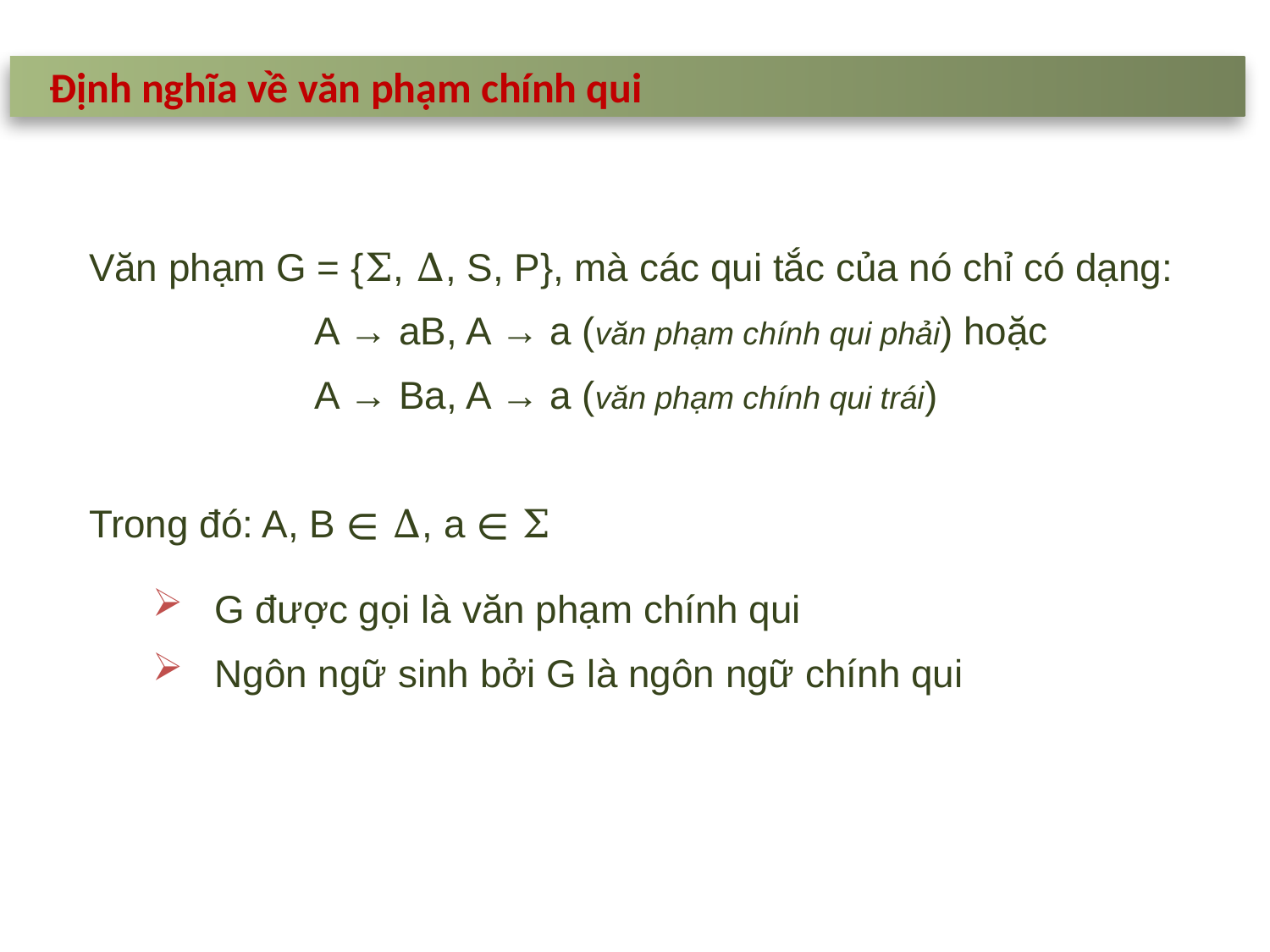

Định nghĩa về văn phạm chính qui
Văn phạm G = {Σ, Δ, S, P}, mà các qui tắc của nó chỉ có dạng:
A → aB, A → a (văn phạm chính qui phải) hoặc
A → Ba, A → a (văn phạm chính qui trái)

Trong đó: A, B ∊ Δ, a ∊ Σ
G được gọi là văn phạm chính qui
Ngôn ngữ sinh bởi G là ngôn ngữ chính qui